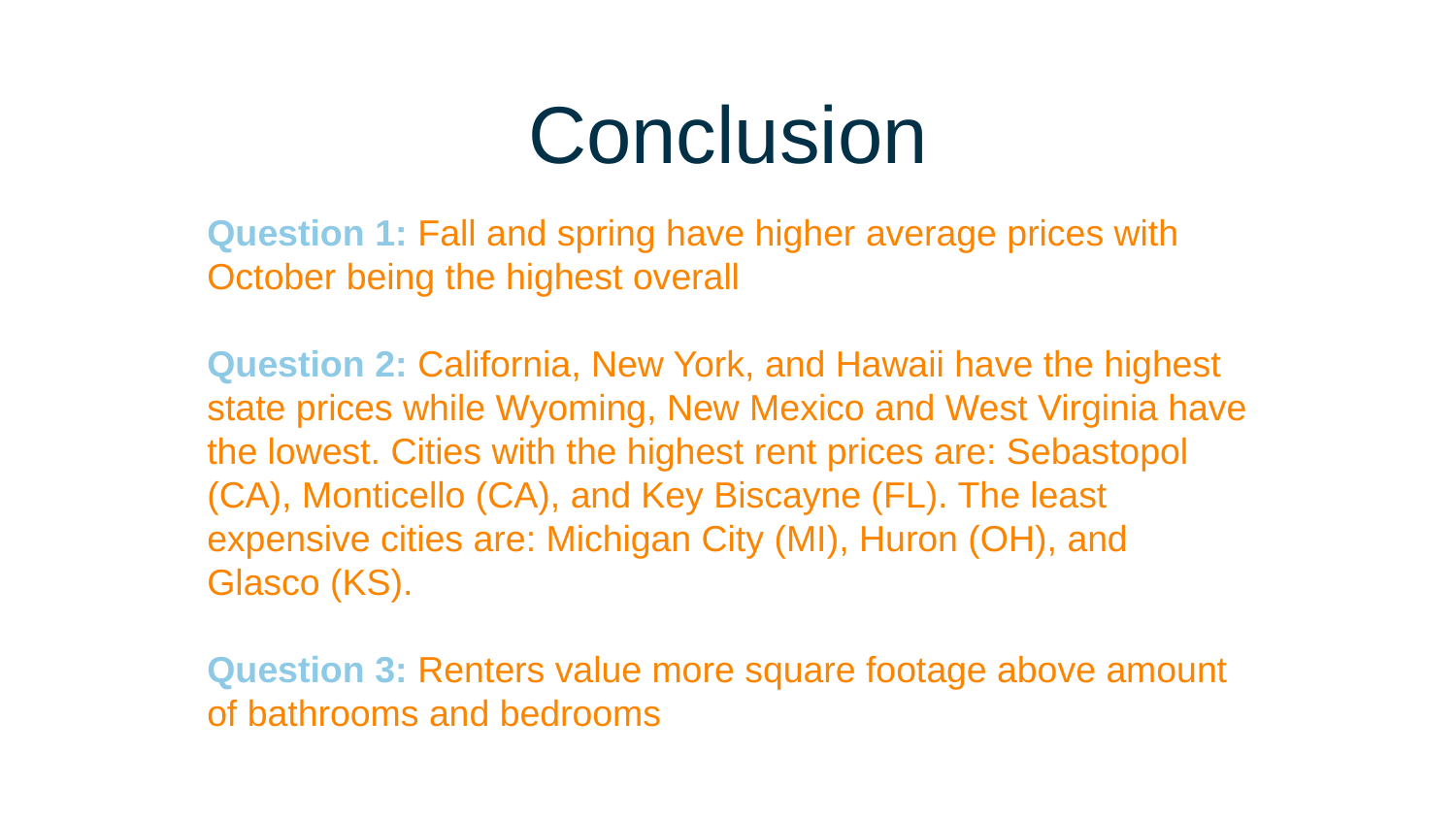

Conclusion
Question 1: Fall and spring have higher average prices with October being the highest overall

Question 2: California, New York, and Hawaii have the highest state prices while Wyoming, New Mexico and West Virginia have the lowest. Cities with the highest rent prices are: Sebastopol (CA), Monticello (CA), and Key Biscayne (FL). The least expensive cities are: Michigan City (MI), Huron (OH), and Glasco (KS).

Question 3: Renters value more square footage above amount of bathrooms and bedrooms